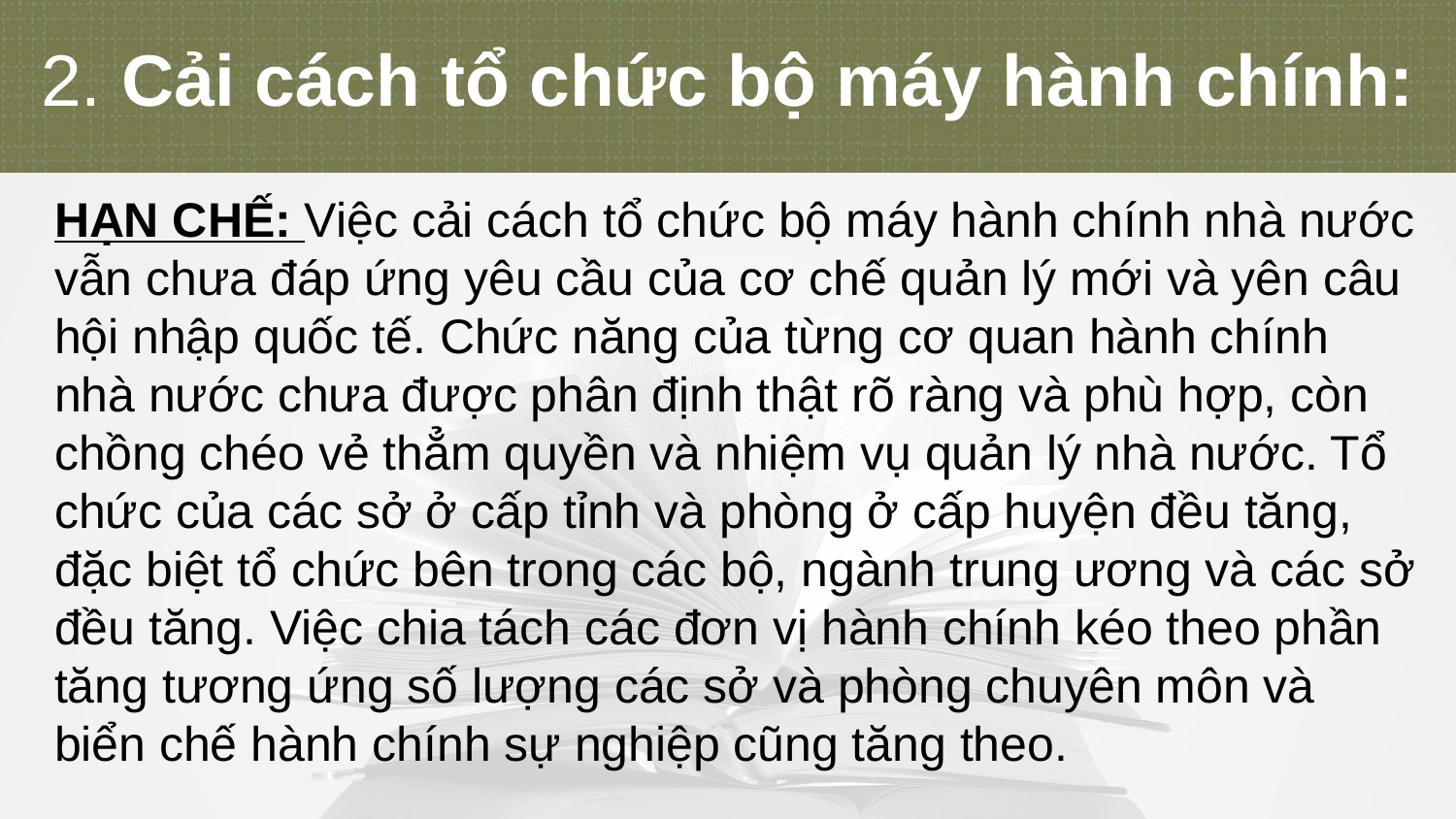

2. Cải cách tổ chức bộ máy hành chính:
HẠN CHẾ: Việc cải cách tổ chức bộ máy hành chính nhà nước vẫn chưa đáp ứng yêu cầu của cơ chế quản lý mới và yên câu hội nhập quốc tế. Chức năng của từng cơ quan hành chính nhà nước chưa được phân định thật rõ ràng và phù hợp, còn chồng chéo vẻ thẳm quyền và nhiệm vụ quản lý nhà nước. Tổ chức của các sở ở cấp tỉnh và phòng ở cấp huyện đều tăng, đặc biệt tổ chức bên trong các bộ, ngành trung ương và các sở đều tăng. Việc chia tách các đơn vị hành chính kéo theo phần tăng tương ứng số lượng các sở và phòng chuyên môn và biển chế hành chính sự nghiệp cũng tăng theo.